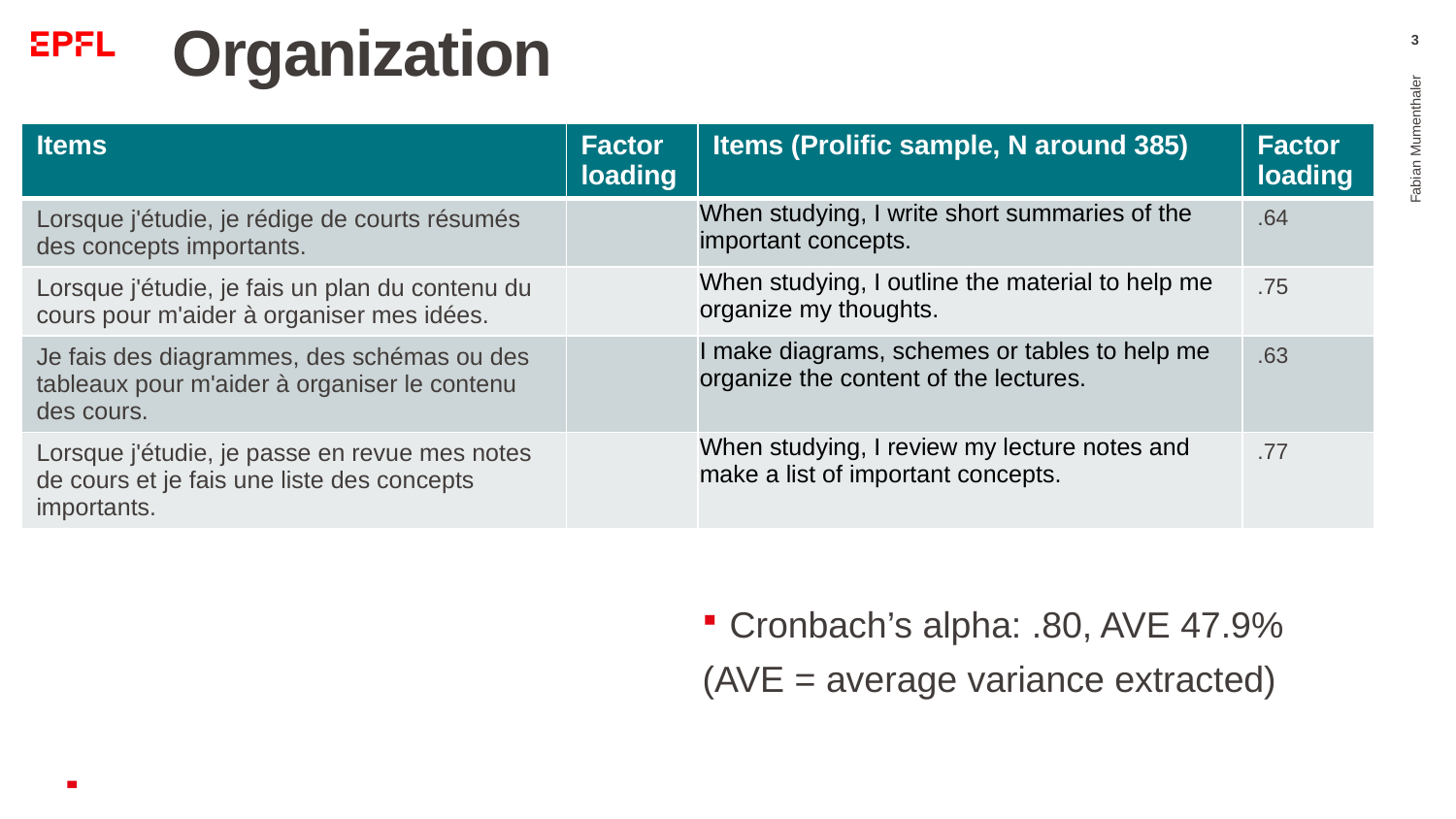

# Organization
3
| Items | Factor loading | Items (Prolific sample, N around 385) | Factor loading |
| --- | --- | --- | --- |
| Lorsque j'étudie, je rédige de courts résumés des concepts importants. |  | When studying, I write short summaries of the important concepts. | .64 |
| Lorsque j'étudie, je fais un plan du contenu du cours pour m'aider à organiser mes idées. |  | When studying, I outline the material to help me organize my thoughts. | .75 |
| Je fais des diagrammes, des schémas ou des tableaux pour m'aider à organiser le contenu des cours. |  | I make diagrams, schemes or tables to help me organize the content of the lectures. | .63 |
| Lorsque j'étudie, je passe en revue mes notes de cours et je fais une liste des concepts importants. |  | When studying, I review my lecture notes and make a list of important concepts. | .77 |
Fabian Mumenthaler
Cronbach’s alpha: .80, AVE 47.9%
(AVE = average variance extracted)